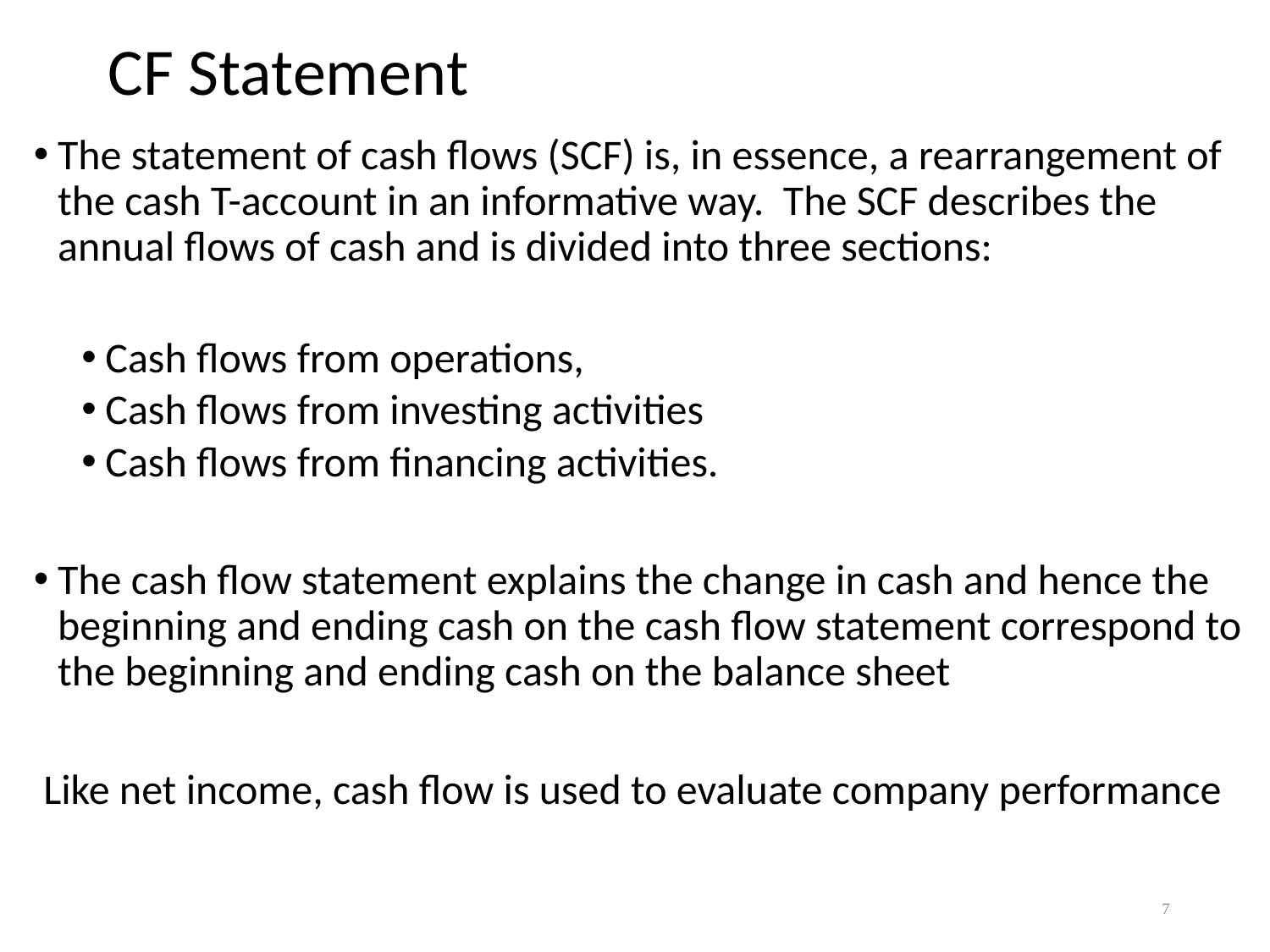

# CF Statement
The statement of cash flows (SCF) is, in essence, a rearrangement of the cash T-account in an informative way.  The SCF describes the annual flows of cash and is divided into three sections:

Cash flows from operations,
Cash flows from investing activities
Cash flows from financing activities.

The cash flow statement explains the change in cash and hence the beginning and ending cash on the cash flow statement correspond to the beginning and ending cash on the balance sheet

 Like net income, cash flow is used to evaluate company performance
7